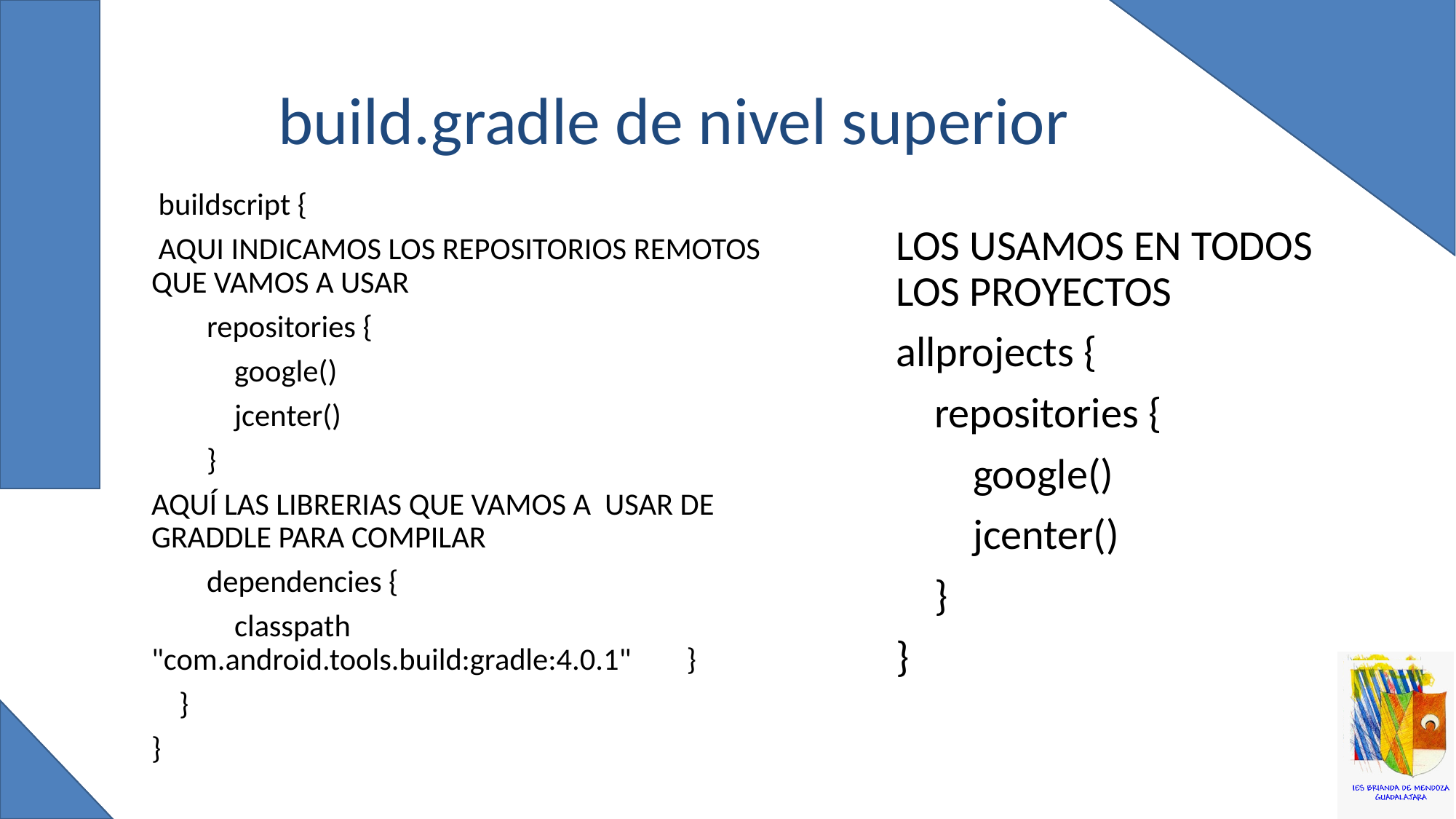

# build.gradle de nivel superior
 buildscript {
 AQUI INDICAMOS LOS REPOSITORIOS REMOTOS QUE VAMOS A USAR
        repositories {
            google()
            jcenter()
        }
AQUÍ LAS LIBRERIAS QUE VAMOS A  USAR DE GRADDLE PARA COMPILAR
        dependencies {
            classpath "com.android.tools.build:gradle:4.0.1"        }
    }
}
LOS USAMOS EN TODOS LOS PROYECTOS
allprojects {
    repositories {
        google()
        jcenter()
    }
}